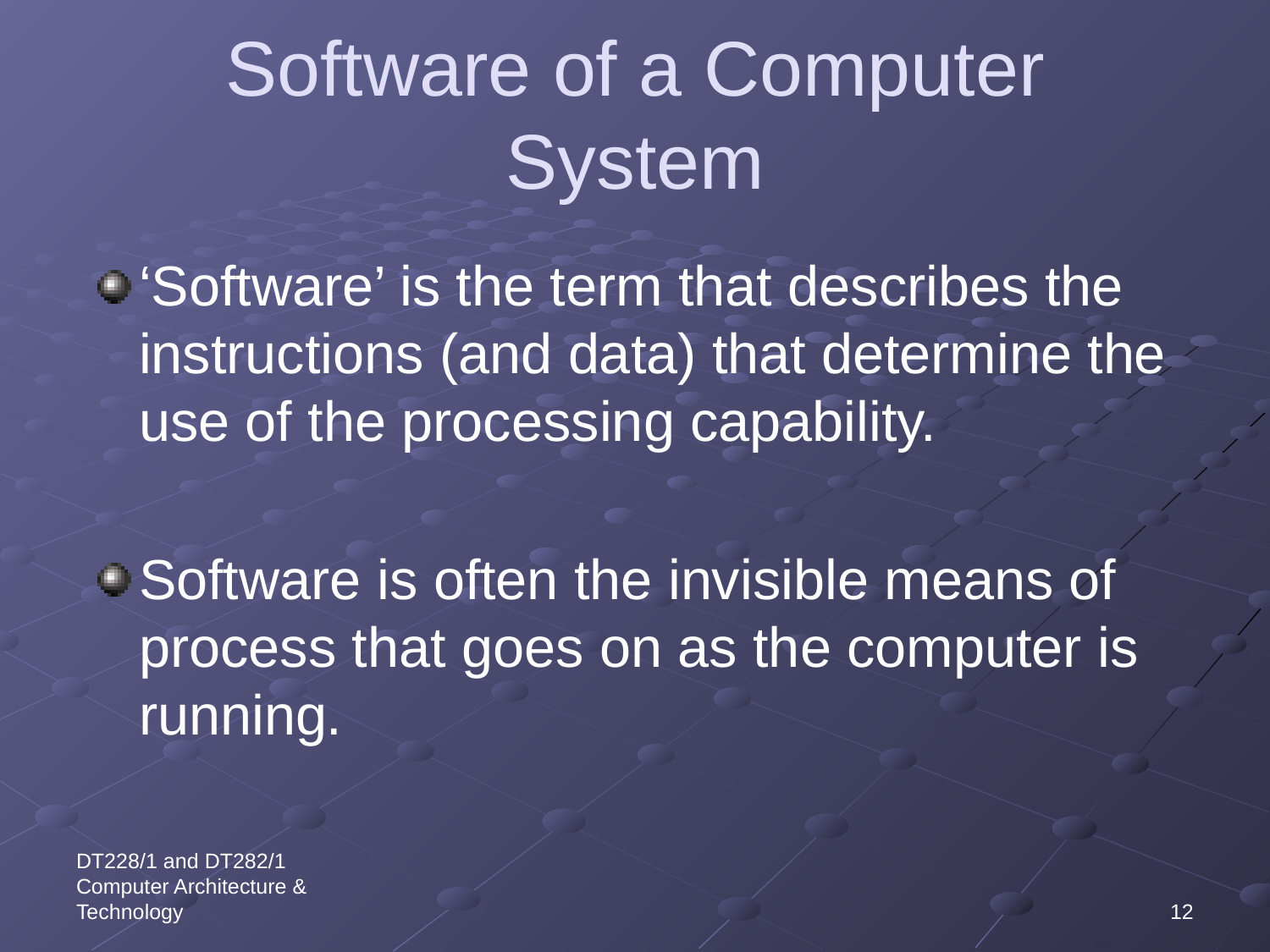

# Software of a Computer System
‘Software’ is the term that describes the instructions (and data) that determine the use of the processing capability.

Software is often the invisible means of process that goes on as the computer is running.
DT228/1 and DT282/1 Computer Architecture & Technology
12